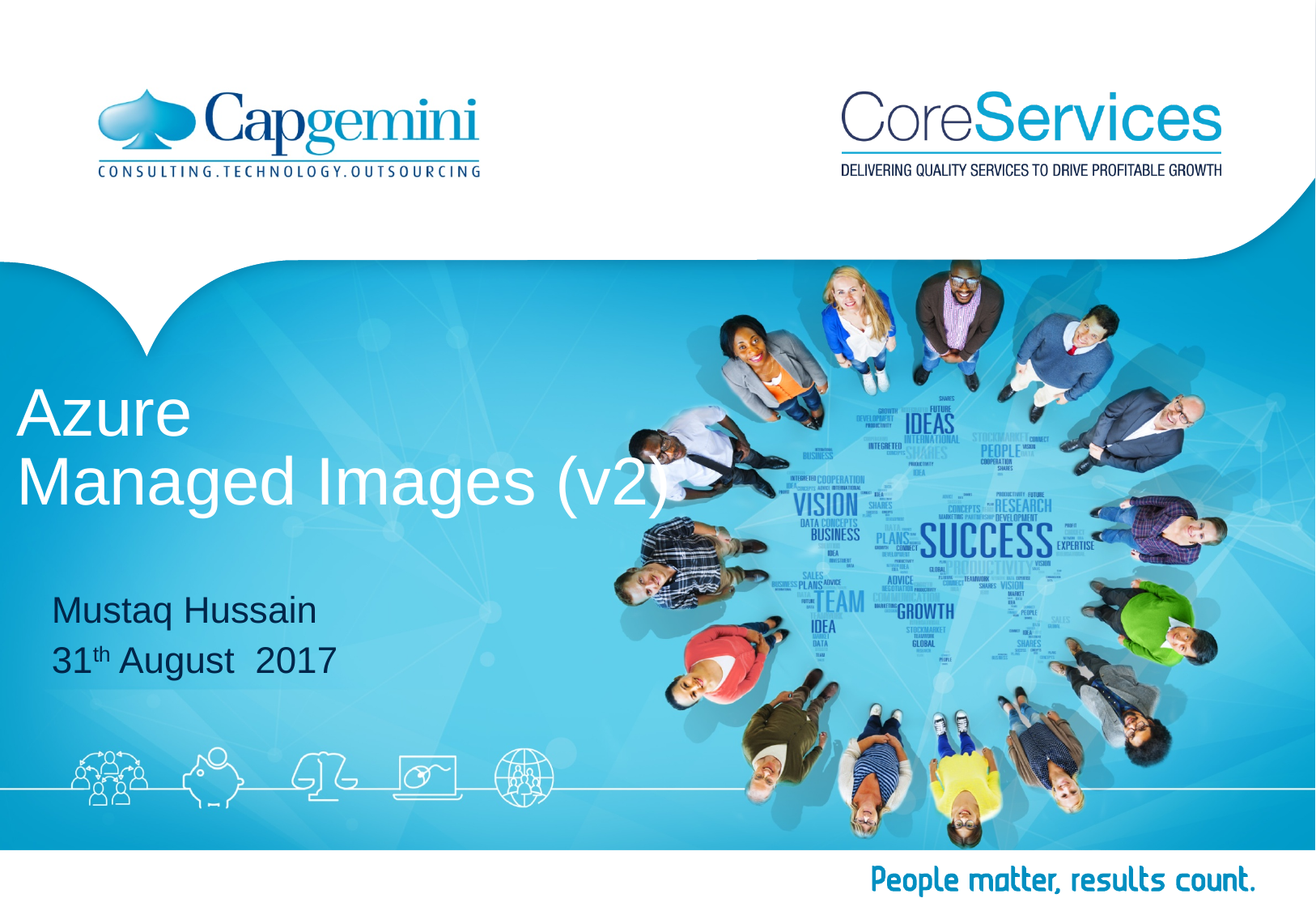

# Azure Managed Images (v2)
Mustaq Hussain
31th August  2017